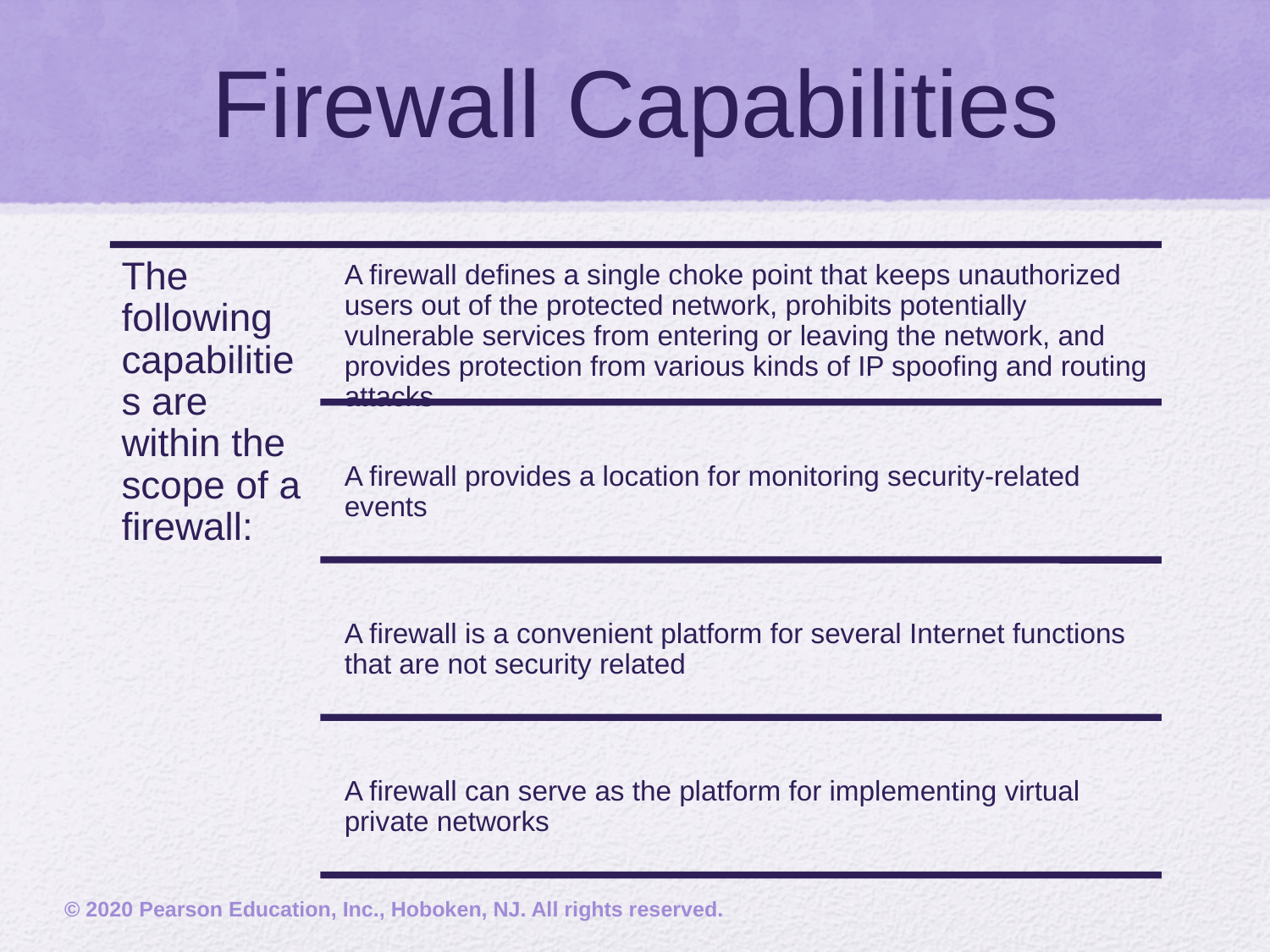

# Firewall Capabilities
The following capabilities are within the scope of a firewall:
A firewall defines a single choke point that keeps unauthorized users out of the protected network, prohibits potentially vulnerable services from entering or leaving the network, and provides protection from various kinds of IP spoofing and routing attacks

A firewall provides a location for monitoring security-related events

A firewall is a convenient platform for several Internet functions that are not security related

A firewall can serve as the platform for implementing virtual private networks
© 2020 Pearson Education, Inc., Hoboken, NJ. All rights reserved.